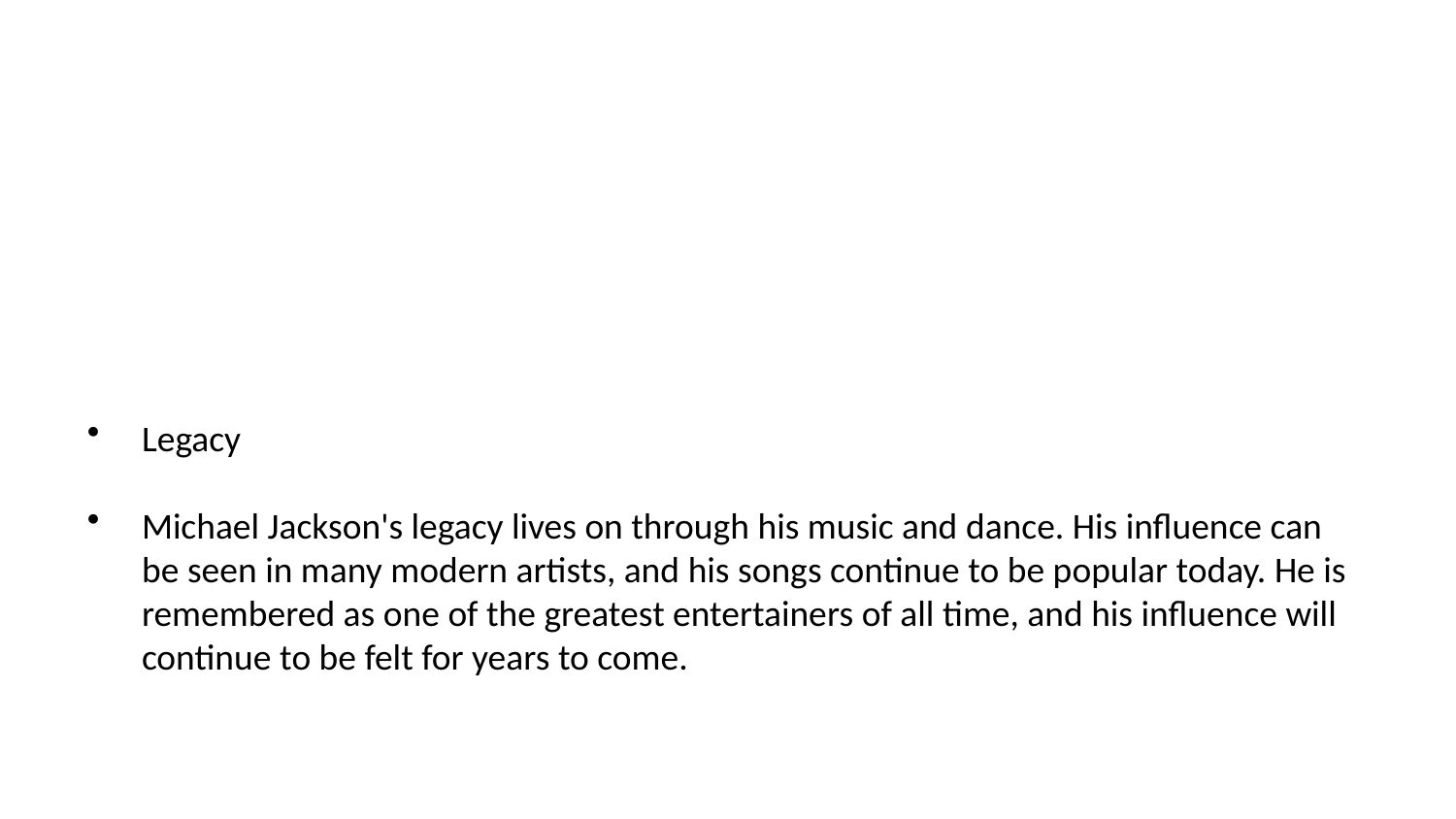

Legacy

Michael Jackson's legacy lives on through his music and dance. His influence can be seen in many modern artists, and his songs continue to be popular today. He is remembered as one of the greatest entertainers of all time, and his influence will continue to be felt for years to come.